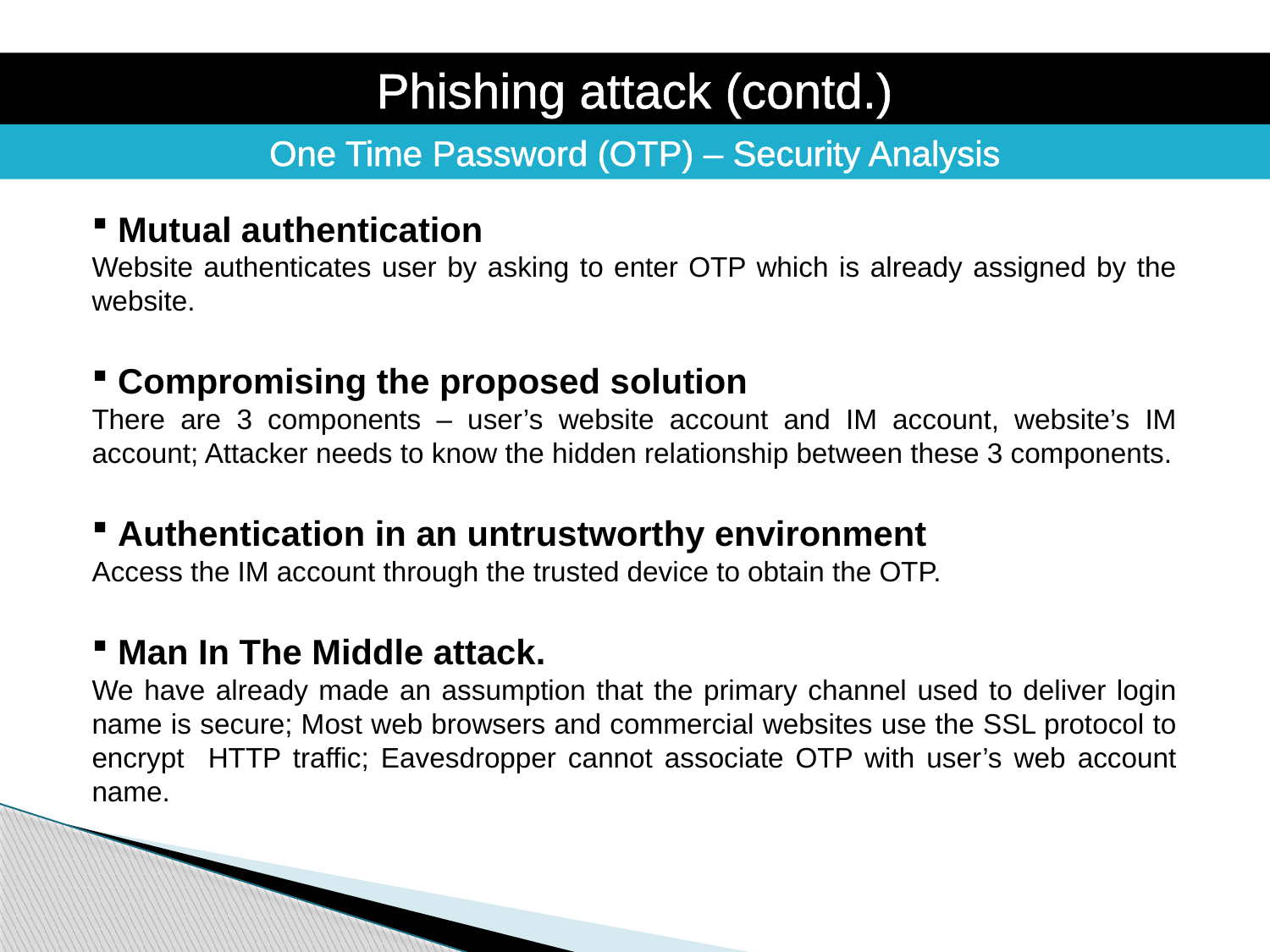

Phishing attack (contd.)
One Time Password (OTP) – Security Analysis
 Mutual authentication
Website authenticates user by asking to enter OTP which is already assigned by the website.

 Compromising the proposed solution
There are 3 components – user’s website account and IM account, website’s IM account; Attacker needs to know the hidden relationship between these 3 components.

 Authentication in an untrustworthy environment
Access the IM account through the trusted device to obtain the OTP.

 Man In The Middle attack.
We have already made an assumption that the primary channel used to deliver login name is secure; Most web browsers and commercial websites use the SSL protocol to encrypt  HTTP traffic; Eavesdropper cannot associate OTP with user’s web account name.